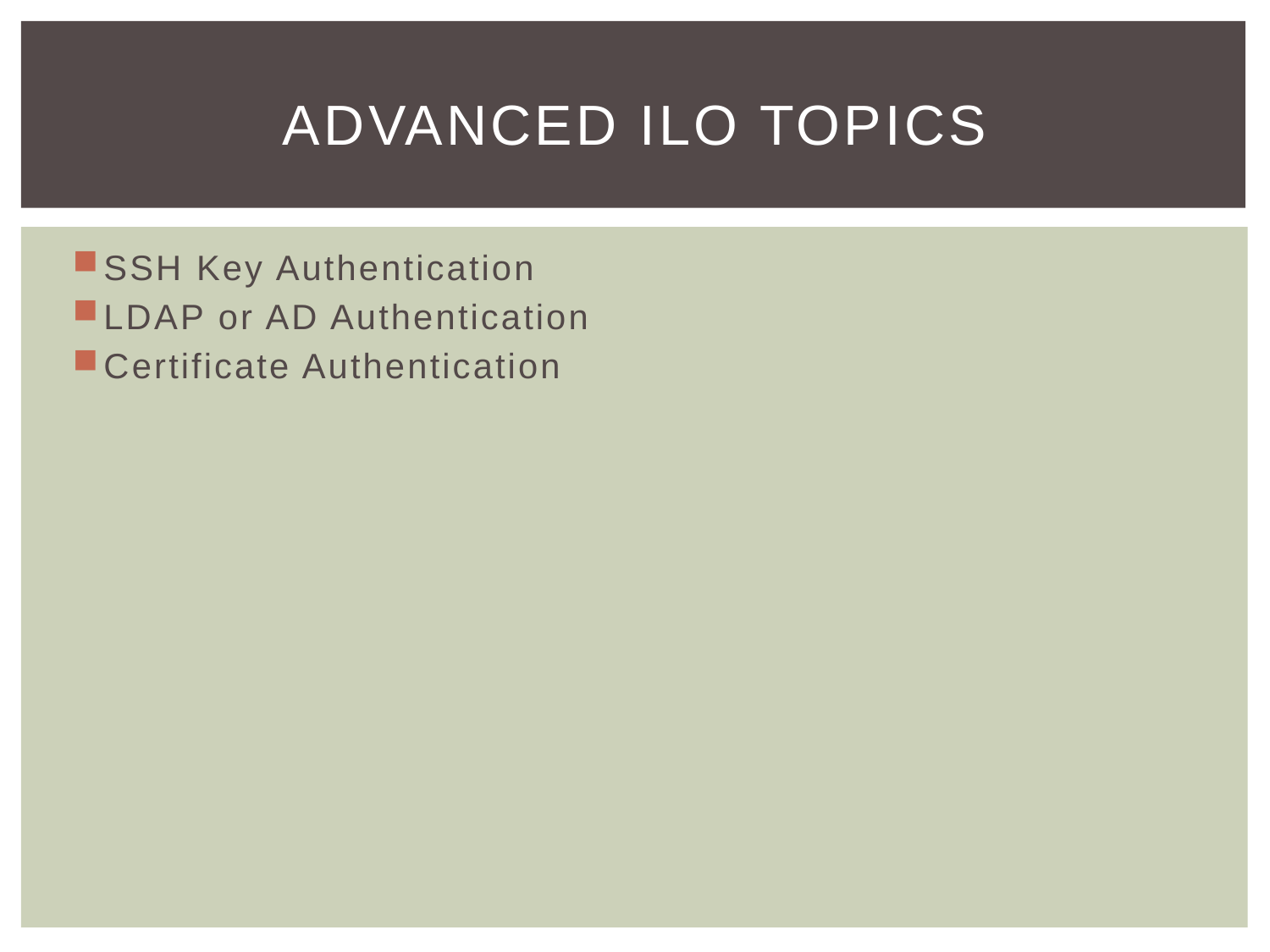

# Advanced ilo Topics
SSH Key Authentication
LDAP or AD Authentication
Certificate Authentication